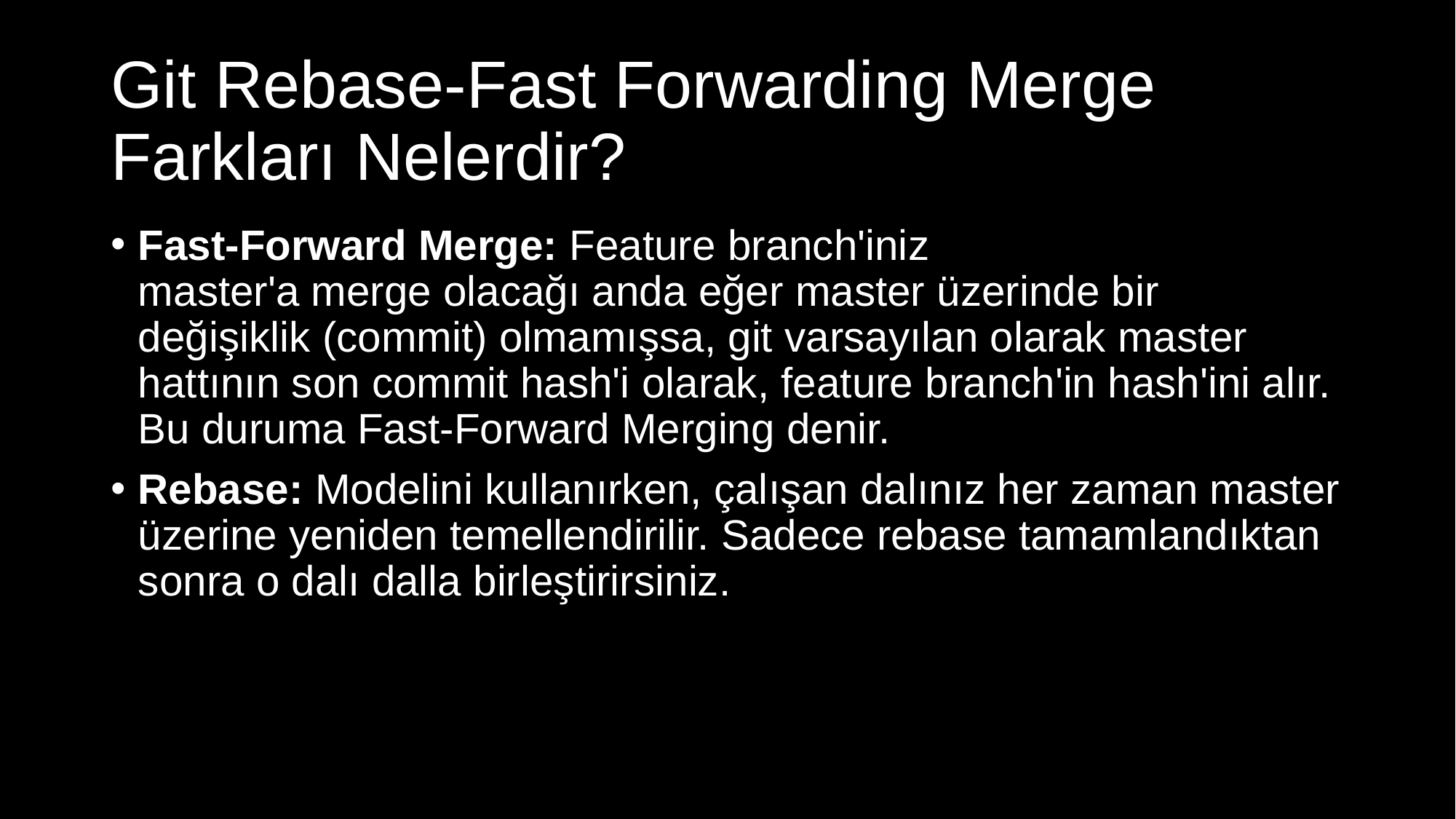

# Git Rebase-Fast Forwarding Merge Farkları Nelerdir?
Fast-Forward Merge: Feature branch'iniz master'a merge olacağı anda eğer master üzerinde bir değişiklik (commit) olmamışsa, git varsayılan olarak master hattının son commit hash'i olarak, feature branch'in hash'ini alır. Bu duruma Fast-Forward Merging denir.
Rebase: Modelini kullanırken, çalışan dalınız her zaman master üzerine yeniden temellendirilir. Sadece rebase tamamlandıktan sonra o dalı dalla birleştirirsiniz.